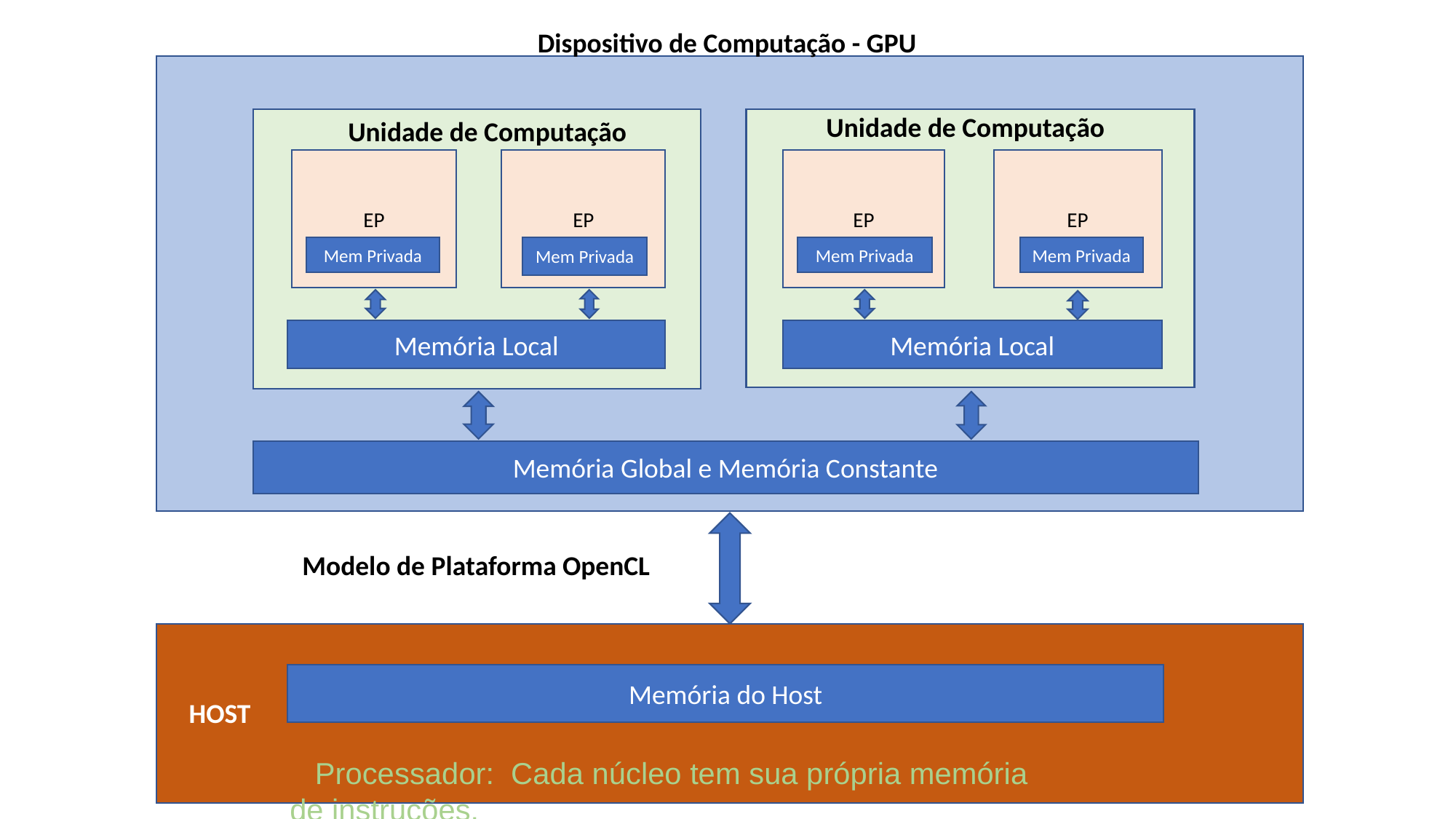

Dispositivo de Computação - GPU

Unidade de Computação

     Unidade de Computação

EP
EP
EP
EP
Mem Privada
Mem Privada
Mem Privada
Mem Privada

Memória Local
Memória Local

Memória Global e Memória Constante

Modelo de Plataforma OpenCL

Memória do Host
  HOST
   Processador:  Cada núcleo tem sua própria memória de instruções.